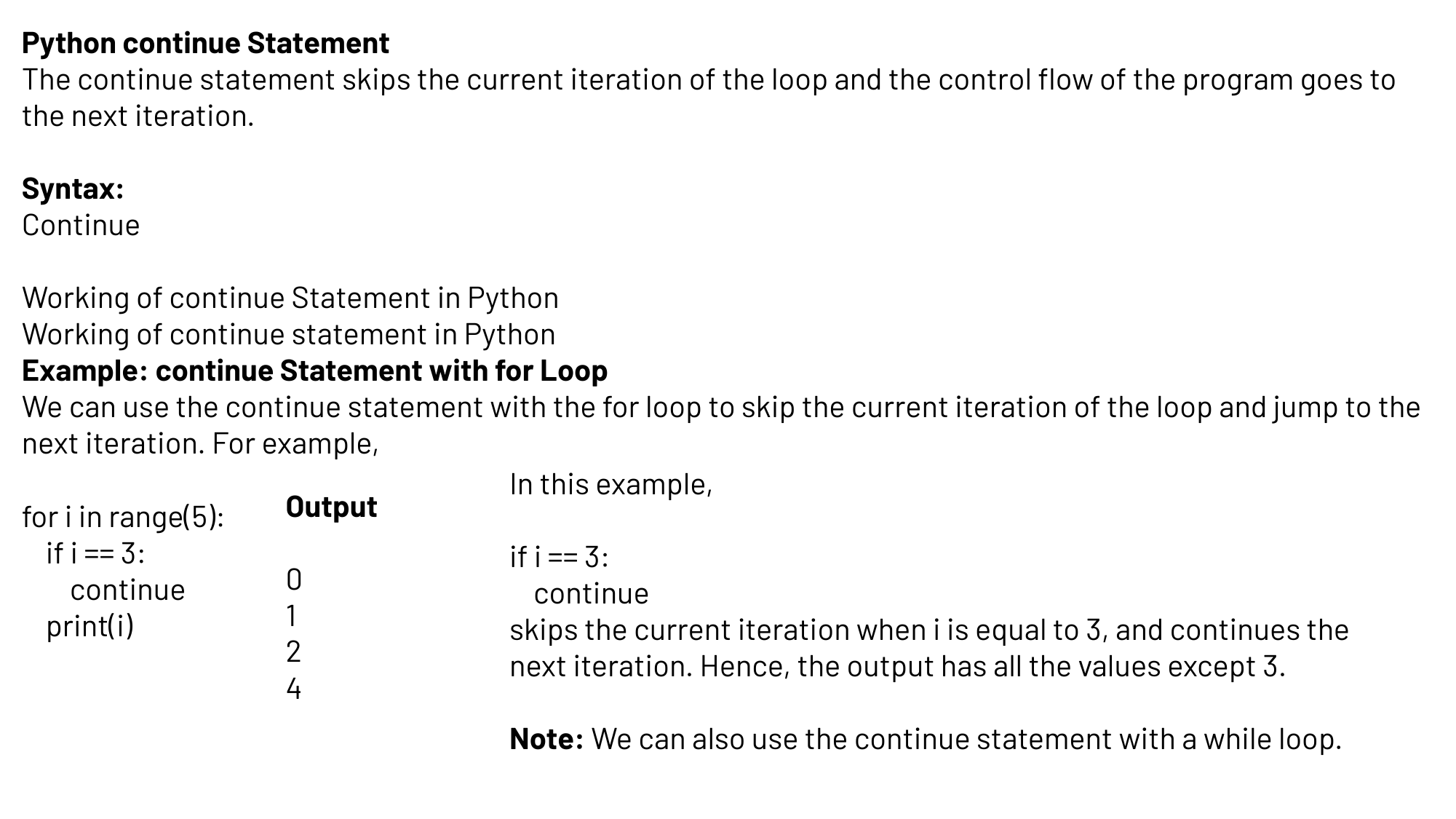

Python continue Statement
The continue statement skips the current iteration of the loop and the control flow of the program goes to the next iteration.

Syntax:
Continue

Working of continue Statement in Python
Working of continue statement in Python
Example: continue Statement with for Loop
We can use the continue statement with the for loop to skip the current iteration of the loop and jump to the next iteration. For example,

for i in range(5):
    if i == 3:
        continue
    print(i)

In this example,

if i == 3:
    continue
skips the current iteration when i is equal to 3, and continues the next iteration. Hence, the output has all the values except 3.

Note: We can also use the continue statement with a while loop.
Output

0
1
2
4